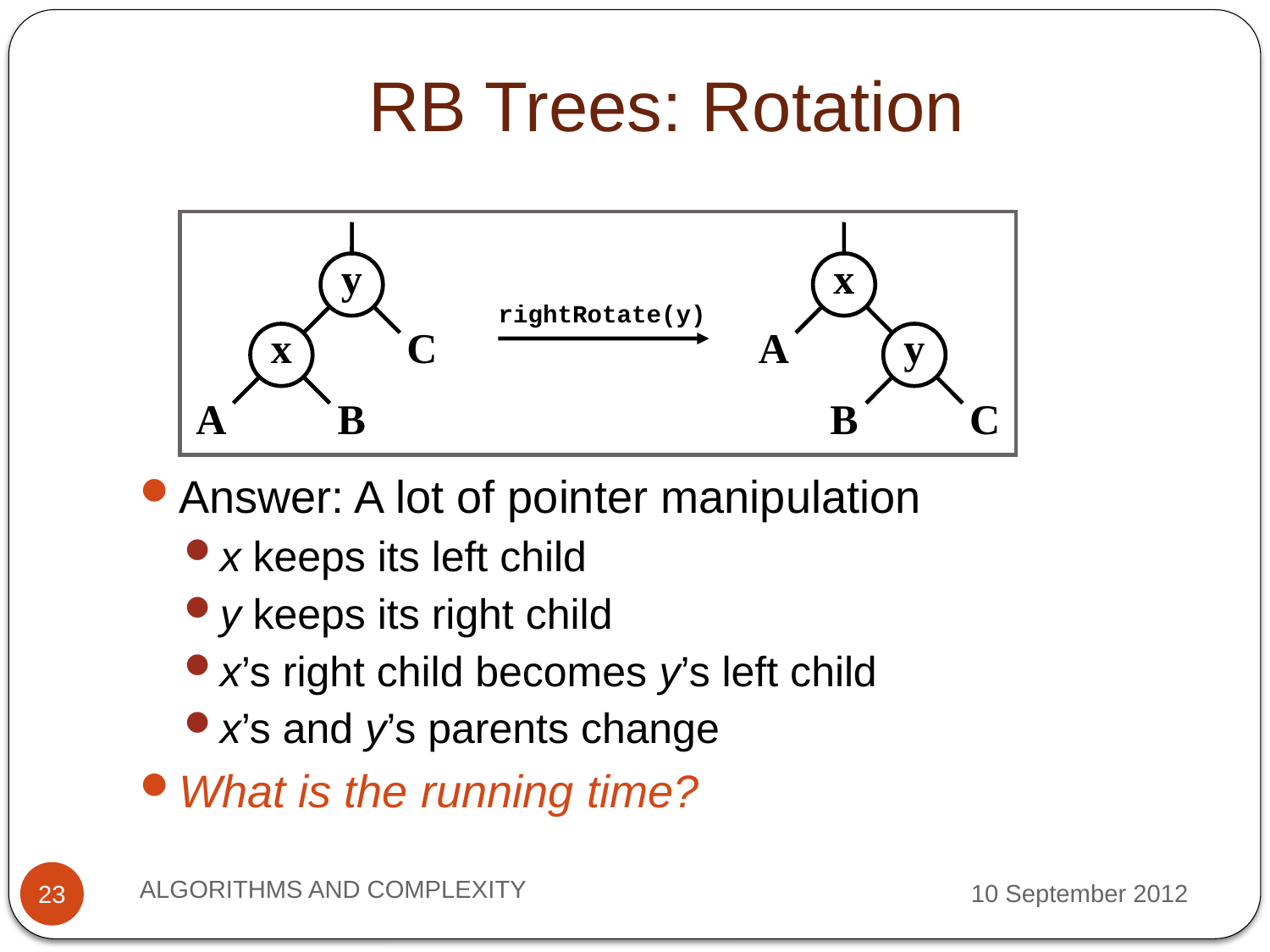

# RB Trees: Rotation

Answer: A lot of pointer manipulation
x keeps its left child
y keeps its right child
x’s right child becomes y’s left child
x’s and y’s parents change
What is the running time?

y
x
rightRotate(y)
x
C
A
y

A
B
B
C
ALGORITHMS AND COMPLEXITY
10 September 2012
23